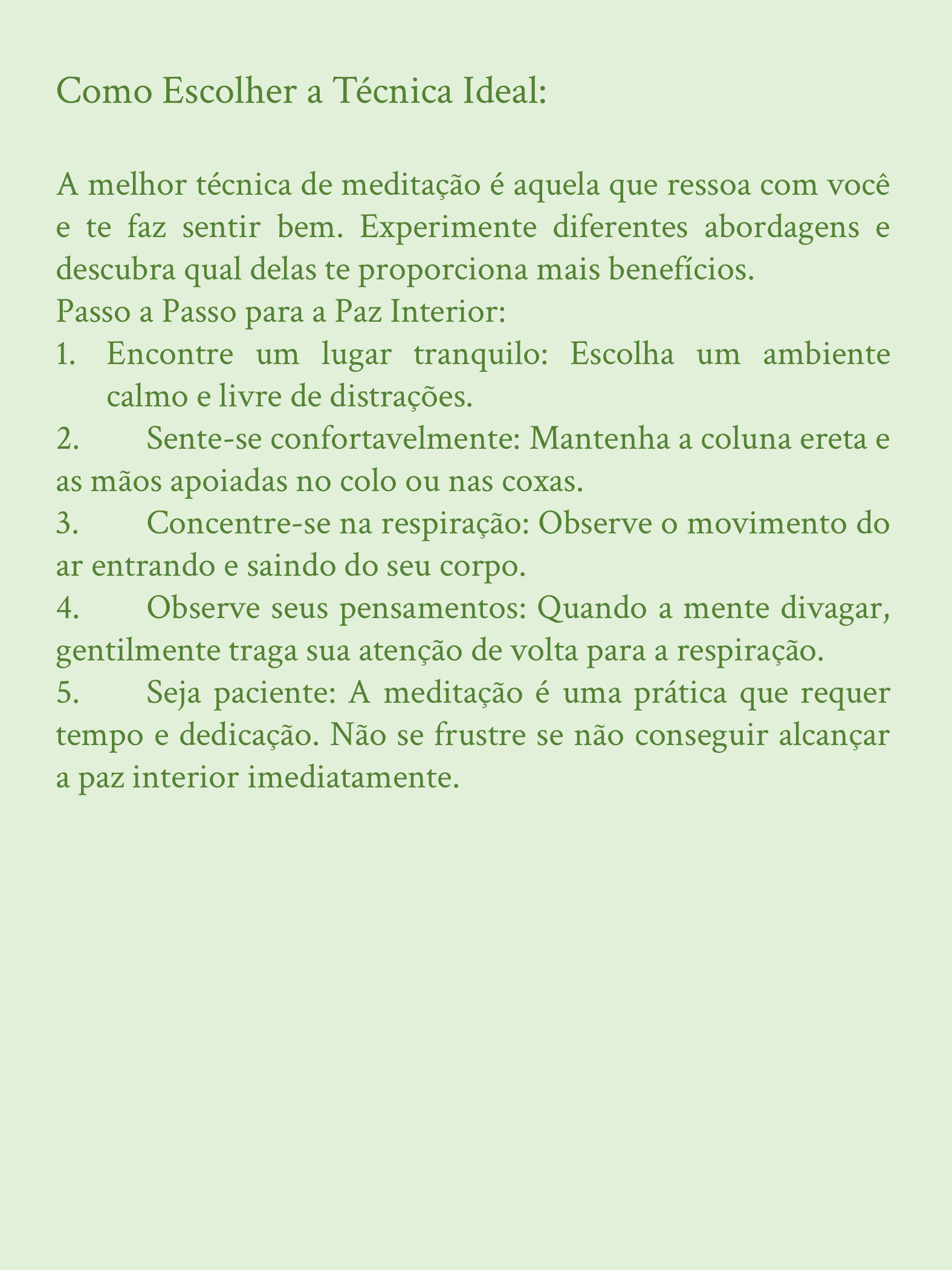

Como Escolher a Técnica Ideal:

A melhor técnica de meditação é aquela que ressoa com você e te faz sentir bem. Experimente diferentes abordagens e descubra qual delas te proporciona mais benefícios.
Passo a Passo para a Paz Interior:
Encontre um lugar tranquilo: Escolha um ambiente calmo e livre de distrações.
2.	Sente-se confortavelmente: Mantenha a coluna ereta e as mãos apoiadas no colo ou nas coxas.
3.	Concentre-se na respiração: Observe o movimento do ar entrando e saindo do seu corpo.
4.	Observe seus pensamentos: Quando a mente divagar, gentilmente traga sua atenção de volta para a respiração.
5.	Seja paciente: A meditação é uma prática que requer tempo e dedicação. Não se frustre se não conseguir alcançar a paz interior imediatamente.